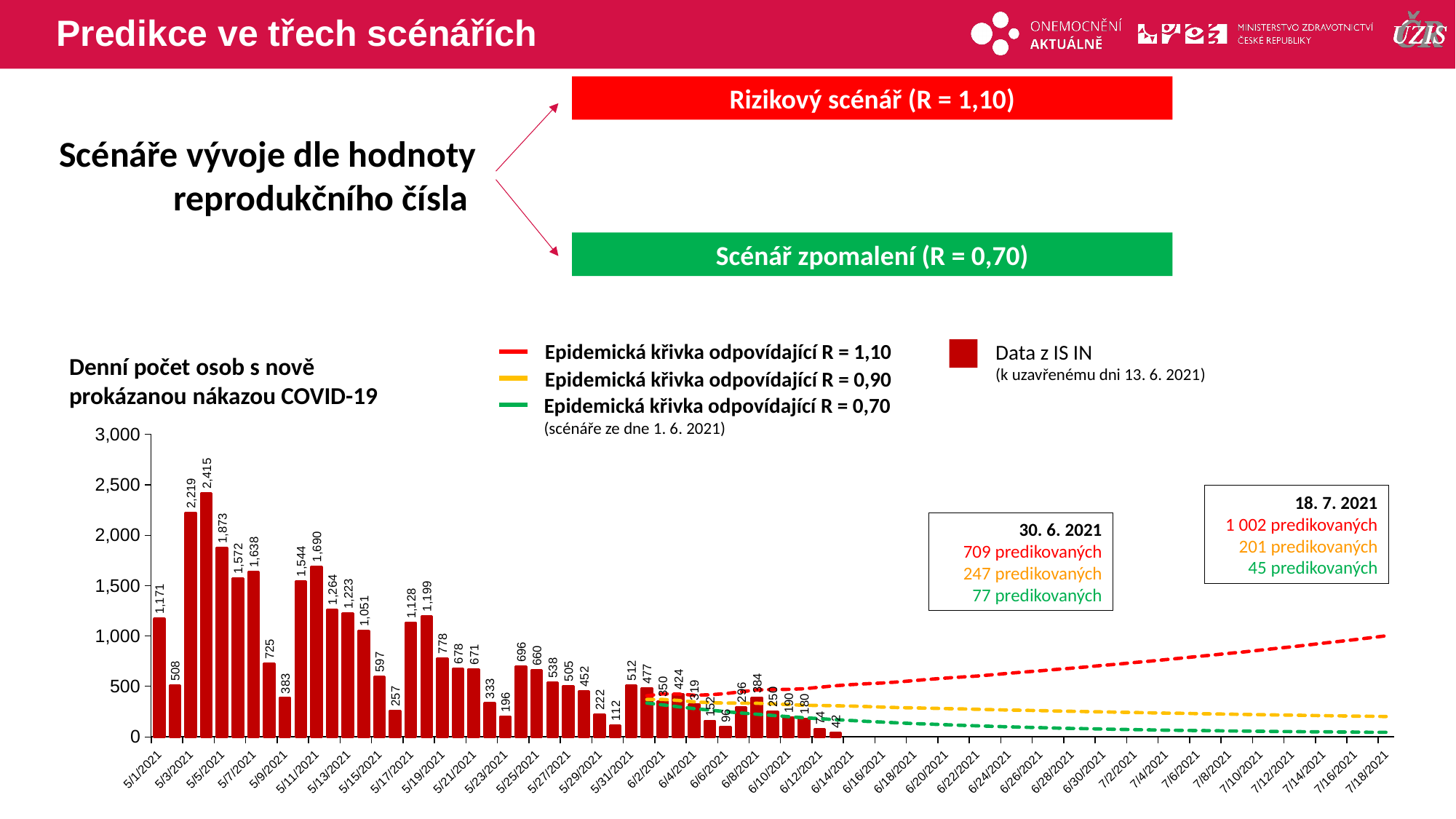

# Predikce ve třech scénářích
Rizikový scénář (R = 1,10)
Scénáře vývoje dle hodnoty reprodukčního čísla
Scénář zpomalení (R = 0,70)
Epidemická křivka odpovídající R = 1,10
Data z IS IN

Denní počet osob s nově prokázanou nákazou COVID-19
(k uzavřenému dni 13. 6. 2021)
Epidemická křivka odpovídající R = 0,90
Epidemická křivka odpovídající R = 0,70
(scénáře ze dne 1. 6. 2021)

### Chart

| Category | Denní počet případů | model | 0,70 | 0,90 | 1,10 |
|---|---|---|---|---|---|
| 44228 | 7219.0 | None | None | None | None |
| 44229 | 9150.0 | None | None | None | None |
| 44230 | 9667.0 | None | None | None | None |
| 44231 | 8108.0 | None | None | None | None |
| 44232 | 8623.0 | None | None | None | None |
| 44233 | 4820.0 | None | None | None | None |
| 44234 | 2451.0 | None | None | None | None |
| 44235 | 7777.0 | None | None | None | None |
| 44236 | 10284.0 | None | None | None | None |
| 44237 | 9539.0 | None | None | None | None |
| 44238 | 9018.0 | None | None | None | None |
| 44239 | 8830.0 | None | None | None | None |
| 44240 | 5142.0 | None | None | None | None |
| 44241 | 2880.0 | None | None | None | None |
| 44242 | 8905.0 | None | None | None | None |
| 44243 | 12609.0 | None | None | None | None |
| 44244 | 10939.0 | None | None | None | None |
| 44245 | 11704.0 | None | None | None | None |
| 44246 | 11287.0 | None | None | None | None |
| 44247 | 6774.0 | None | None | None | None |
| 44248 | 4068.0 | None | None | None | None |
| 44249 | 11410.0 | None | None | None | None |
| 44250 | 15840.0 | None | None | None | None |
| 44251 | 13795.0 | None | None | None | None |
| 44252 | 14588.0 | None | None | None | None |
| 44253 | 14776.0 | None | None | None | None |
| 44254 | 7824.0 | None | None | None | None |
| 44255 | 4588.0 | None | None | None | None |
| 44256 | 12325.0 | None | None | None | None |
| 44257 | 16781.0 | None | None | None | None |
| 44258 | 15240.0 | None | None | None | None |
| 44259 | 14649.0 | None | None | None | None |
| 44260 | 13170.0 | None | None | None | None |
| 44261 | 9131.0 | None | None | None | None |
| 44262 | 3983.0 | None | None | None | None |
| 44263 | 10654.0 | None | None | None | None |
| 44264 | 15361.0 | None | None | None | None |
| 44265 | 14538.0 | None | None | None | None |
| 44266 | 11246.0 | None | None | None | None |
| 44267 | 14977.0 | None | None | None | None |
| 44268 | 7027.0 | None | None | None | None |
| 44269 | 3334.0 | None | None | None | None |
| 44270 | 10630.0 | None | None | None | None |
| 44271 | 14027.0 | None | None | None | None |
| 44272 | 12029.0 | None | None | None | None |
| 44273 | 10661.0 | None | None | None | None |
| 44274 | 9709.0 | None | None | None | None |
| 44275 | 5466.0 | None | None | None | None |
| 44276 | 2391.0 | None | None | None | None |
| 44277 | 8239.0 | None | None | None | None |
| 44278 | 10968.0 | None | None | None | None |
| 44279 | 8851.0 | None | None | None | None |
| 44280 | 7926.0 | None | None | None | None |
| 44281 | 7712.0 | None | None | None | None |
| 44282 | 3970.0 | None | None | None | None |
| 44283 | 1744.0 | None | None | None | None |
| 44284 | 6936.0 | None | None | None | None |
| 44285 | 8630.0 | None | None | None | None |
| 44286 | 7266.0 | None | None | None | None |
| 44287 | 6245.0 | None | None | None | None |
| 44288 | 3837.0 | None | None | None | None |
| 44289 | 2160.0 | None | None | None | None |
| 44290 | 1925.0 | None | None | None | None |
| 44291 | 1419.0 | None | None | None | None |
| 44292 | 5584.0 | None | None | None | None |
| 44293 | 7052.0 | None | None | None | None |
| 44294 | 5283.0 | None | None | None | None |
| 44295 | 4819.0 | None | None | None | None |
| 44296 | 2204.0 | None | None | None | None |
| 44297 | 985.0 | None | None | None | None |
| 44298 | 3868.0 | None | None | None | None |
| 44299 | 5055.0 | None | None | None | None |
| 44300 | 3716.0 | None | None | None | None |
| 44301 | 3263.0 | None | None | None | None |
| 44302 | 3217.0 | None | None | None | None |
| 44303 | 1541.0 | None | None | None | None |
| 44304 | 833.0 | None | None | None | None |
| 44305 | 3341.0 | None | None | None | None |
| 44306 | 3816.0 | None | None | None | None |
| 44307 | 2951.0 | None | None | None | None |
| 44308 | 2628.0 | None | None | None | None |
| 44309 | 2601.0 | None | None | None | None |
| 44310 | 1308.0 | None | None | None | None |
| 44311 | 825.0 | None | None | None | None |
| 44312 | 2579.0 | None | None | None | None |
| 44313 | 3239.0 | None | None | None | None |
| 44314 | 2488.0 | None | None | None | None |
| 44315 | 2229.0 | None | None | None | None |
| 44316 | 2167.0 | None | None | None | None |
| 44317 | 1171.0 | None | None | None | None |
| 44318 | 508.0 | None | None | None | None |
| 44319 | 2219.0 | None | None | None | None |
| 44320 | 2415.0 | None | None | None | None |
| 44321 | 1873.0 | None | None | None | None |
| 44322 | 1572.0 | None | None | None | None |
| 44323 | 1638.0 | None | None | None | None |
| 44324 | 725.0 | None | None | None | None |
| 44325 | 383.0 | None | None | None | None |
| 44326 | 1544.0 | None | None | None | None |
| 44327 | 1690.0 | None | None | None | None |
| 44328 | 1264.0 | None | None | None | None |
| 44329 | 1223.0 | None | None | None | None |
| 44330 | 1051.0 | None | None | None | None |
| 44331 | 597.0 | None | None | None | None |
| 44332 | 257.0 | None | None | None | None |
| 44333 | 1128.0 | None | None | None | None |
| 44334 | 1199.0 | None | None | None | None |
| 44335 | 778.0 | None | None | None | None |
| 44336 | 678.0 | None | None | None | None |
| 44337 | 671.0 | None | None | None | None |
| 44338 | 333.0 | None | None | None | None |
| 44339 | 196.0 | None | None | None | None |
| 44340 | 696.0 | None | None | None | None |
| 44341 | 660.0 | None | None | None | None |
| 44342 | 538.0 | None | None | None | None |
| 44343 | 505.0 | None | None | None | None |
| 44344 | 452.0 | None | None | None | None |
| 44345 | 222.0 | None | None | None | None |
| 44346 | 112.0 | None | None | None | None |
| 44347 | 512.0 | None | None | None | None |
| 44348 | 477.0 | None | 335.0 | 371.0 | 407.0 |
| 44349 | 350.0 | None | 317.0 | 371.0 | 426.0 |
| 44350 | 424.0 | None | 298.0 | 361.0 | 424.0 |
| 44351 | 319.0 | None | 280.0 | 347.0 | 413.0 |
| 44352 | 152.0 | None | 265.0 | 339.0 | 417.0 |
| 44353 | 96.0 | None | 250.0 | 335.0 | 429.0 |
| 44354 | 296.0 | None | 236.0 | 334.0 | 447.0 |
| 44355 | 384.0 | None | 224.0 | 333.0 | 465.0 |
| 44356 | 250.0 | None | 212.0 | 327.0 | 469.0 |
| 44357 | 190.0 | None | 200.0 | 320.0 | 471.0 |
| 44358 | 180.0 | None | 189.0 | 313.0 | 477.0 |
| 44359 | 74.0 | None | 180.0 | 311.0 | 492.0 |
| 44360 | 42.0 | None | 170.0 | 308.0 | 507.0 |
| 44361 | None | None | 162.0 | 305.0 | 518.0 |
| 44362 | None | None | 153.0 | 300.0 | 527.0 |
| 44363 | None | None | 146.0 | 295.0 | 534.0 |
| 44364 | None | None | 138.0 | 290.0 | 545.0 |
| 44365 | None | None | 131.0 | 287.0 | 558.0 |
| 44366 | None | None | 126.0 | 284.0 | 571.0 |
| 44367 | None | None | 120.0 | 280.0 | 583.0 |
| 44368 | None | None | 114.0 | 277.0 | 593.0 |
| 44369 | None | None | 109.0 | 273.0 | 603.0 |
| 44370 | None | None | 104.0 | 269.0 | 616.0 |
| 44371 | None | None | 99.0 | 266.0 | 630.0 |
| 44372 | None | None | 95.0 | 263.0 | 643.0 |
| 44373 | None | None | 91.0 | 260.0 | 655.0 |
| 44374 | None | None | 87.0 | 256.0 | 668.0 |
| 44375 | None | None | 83.0 | 253.0 | 681.0 |
| 44376 | None | None | 81.0 | 250.0 | 694.0 |
| 44377 | None | None | 77.0 | 247.0 | 709.0 |
| 44378 | None | None | 74.0 | 244.0 | 722.0 |
| 44379 | None | None | 71.0 | 241.0 | 737.0 |
| 44380 | None | None | 69.0 | 238.0 | 751.0 |
| 44381 | None | None | 66.0 | 235.0 | 766.0 |
| 44382 | None | None | 64.0 | 233.0 | 781.0 |
| 44383 | None | None | 62.0 | 230.0 | 797.0 |
| 44384 | None | None | 61.0 | 227.0 | 812.0 |
| 44385 | None | None | 58.0 | 225.0 | 828.0 |
| 44386 | None | None | 57.0 | 222.0 | 843.0 |
| 44387 | None | None | 55.0 | 220.0 | 860.0 |
| 44388 | None | None | 53.0 | 217.0 | 877.0 |
| 44389 | None | None | 52.0 | 215.0 | 893.0 |
| 44390 | None | None | 50.0 | 212.0 | 911.0 |
| 44391 | None | None | 50.0 | 210.0 | 929.0 |
| 44392 | None | None | 48.0 | 208.0 | 946.0 |
| 44393 | None | None | 47.0 | 205.0 | 964.0 |
| 44394 | None | None | 45.0 | 204.0 | 983.0 |
| 44395 | None | None | 45.0 | 201.0 | 1002.0 |
18. 7. 2021
1 002 predikovaných
201 predikovaných
45 predikovaných
30. 6. 2021
709 predikovaných
247 predikovaných
77 predikovaných